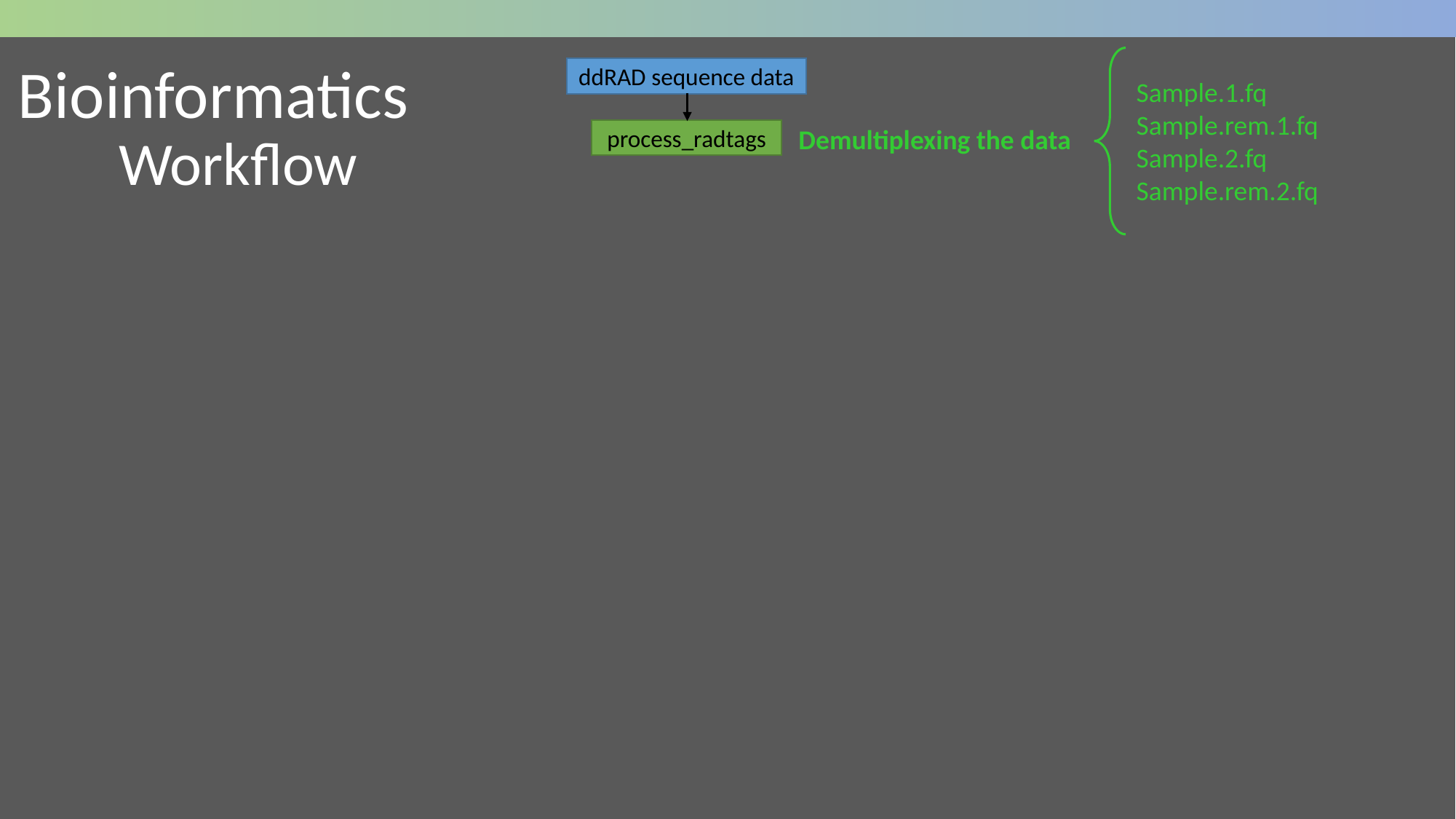

Bioinformatics

ddRAD sequence data
Sample.1.fq
Sample.rem.1.fq
Sample.2.fq
Sample.rem.2.fq
Demultiplexing the data
Workflow
process_radtags